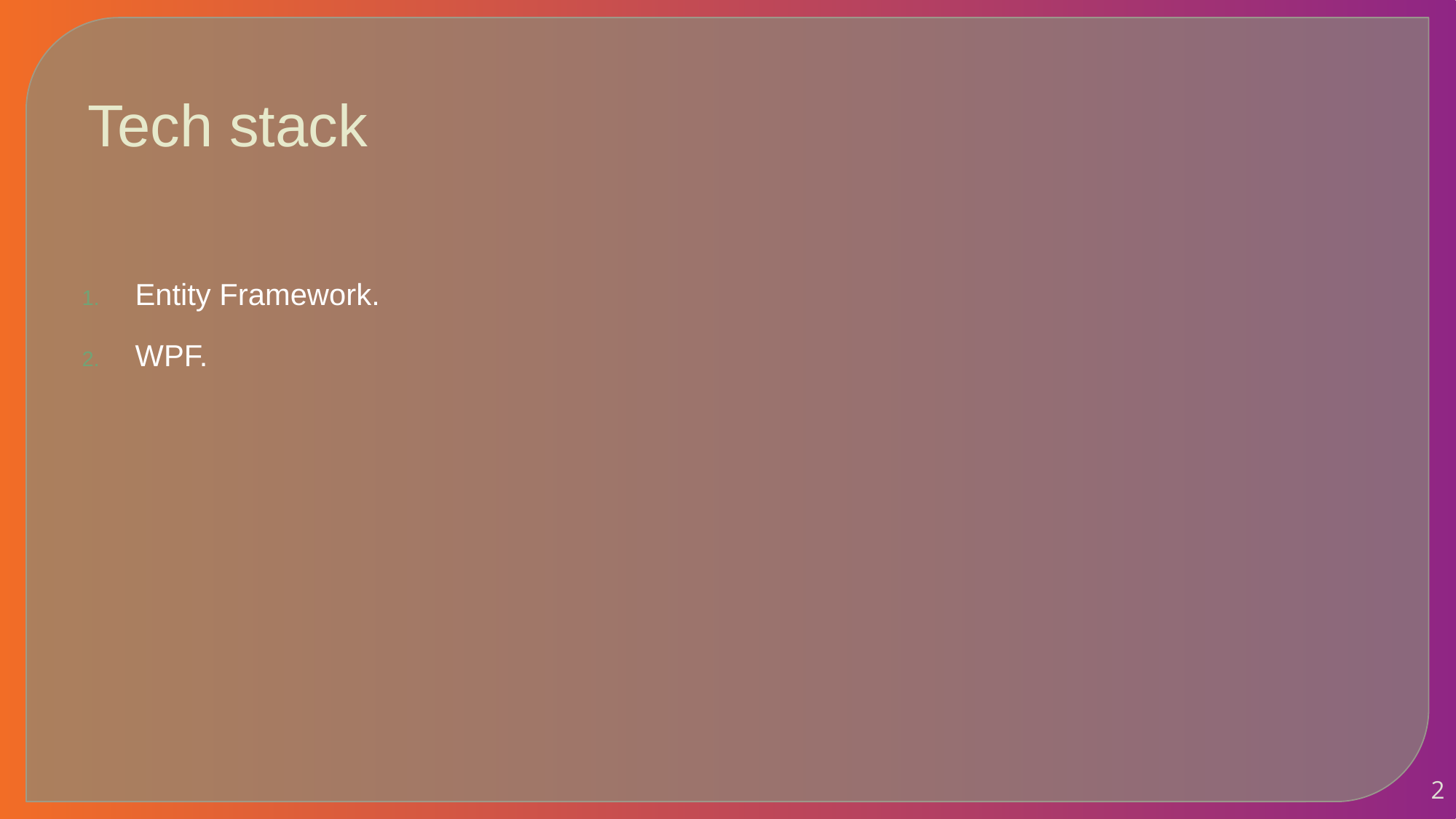

# Tech stack
Entity Framework.
WPF.
2